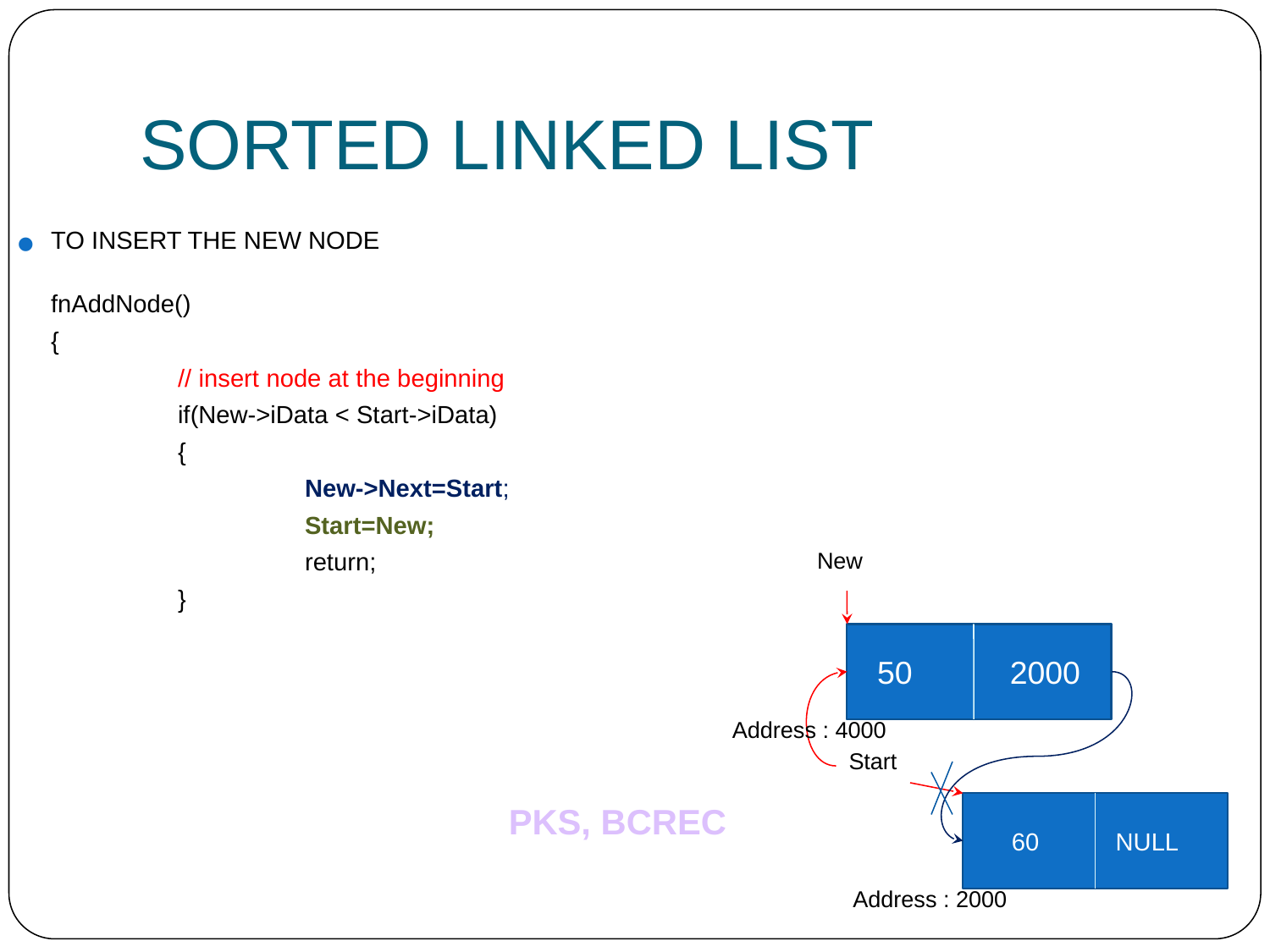

# SORTED LINKED LIST
TO INSERT THE NEW NODE

	fnAddNode()
	{
		// insert node at the beginning
		if(New->iData < Start->iData)
		{
			New->Next=Start;
			Start=New;
			return;
		}

New
50           2000
50           NULL
Address : 4000
Start
60           NULL
Address : 2000